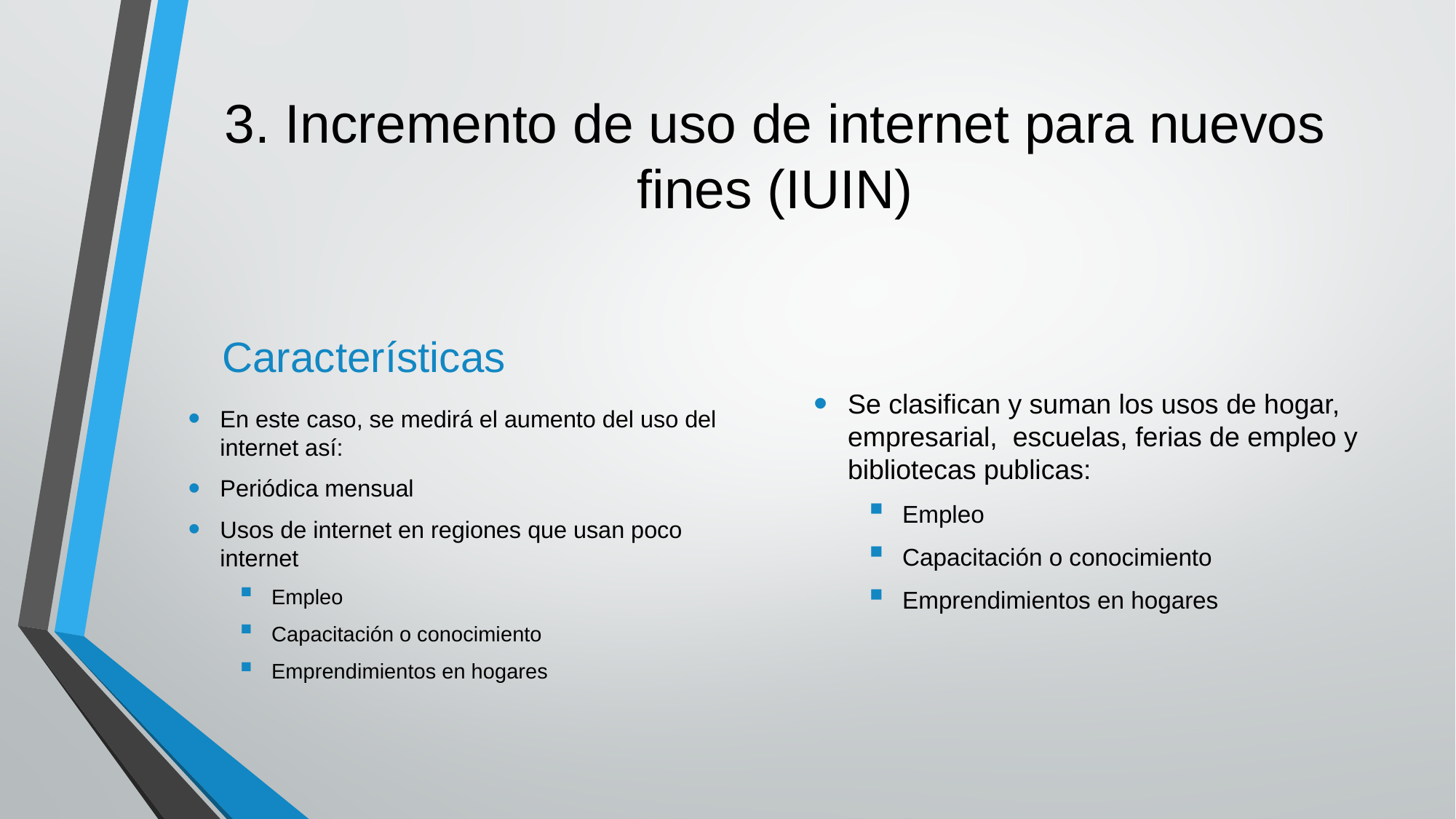

# 3. Incremento de uso de internet para nuevos fines (IUIN)
Características
Se clasifican y suman los usos de hogar, empresarial,  escuelas, ferias de empleo y bibliotecas publicas:
Empleo
Capacitación o conocimiento
Emprendimientos en hogares
En este caso, se medirá el aumento del uso del internet así:
Periódica mensual
Usos de internet en regiones que usan poco internet
Empleo
Capacitación o conocimiento
Emprendimientos en hogares